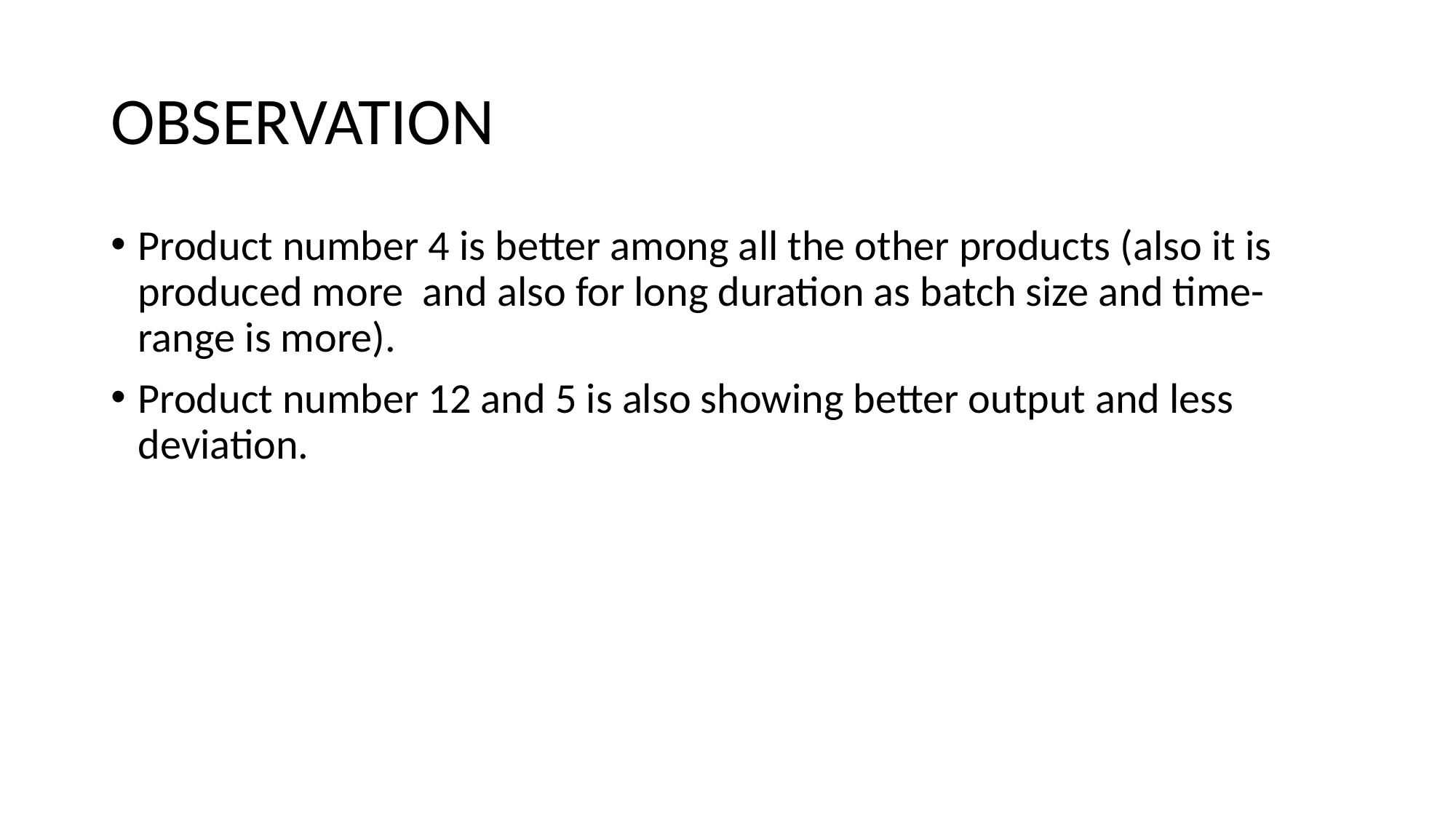

# OBSERVATION
Product number 4 is better among all the other products (also it is produced more  and also for long duration as batch size and time-range is more).
Product number 12 and 5 is also showing better output and less deviation.